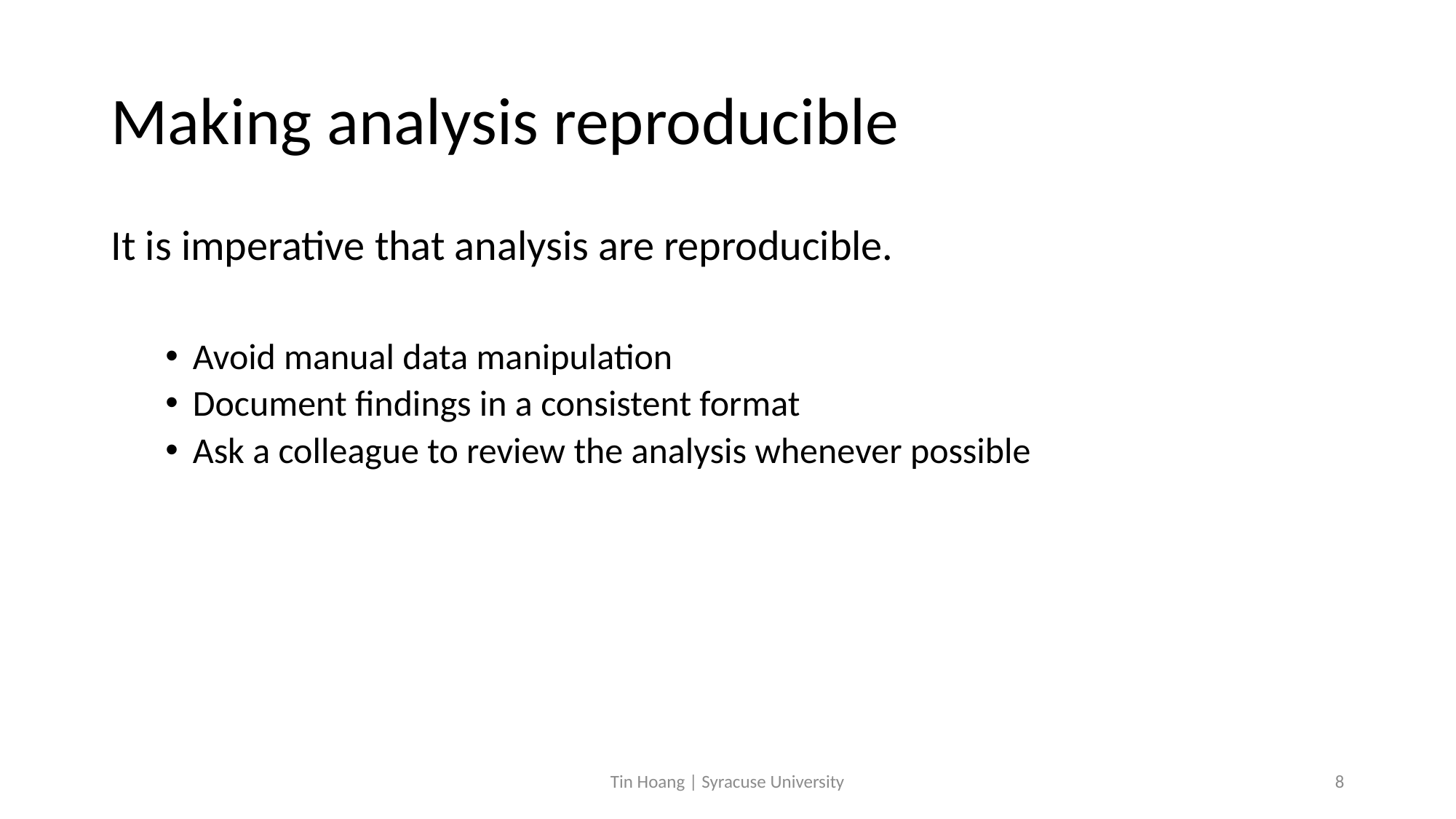

# Making analysis reproducible
It is imperative that analysis are reproducible.

Avoid manual data manipulation
Document findings in a consistent format
Ask a colleague to review the analysis whenever possible
Tin Hoang | Syracuse University
8